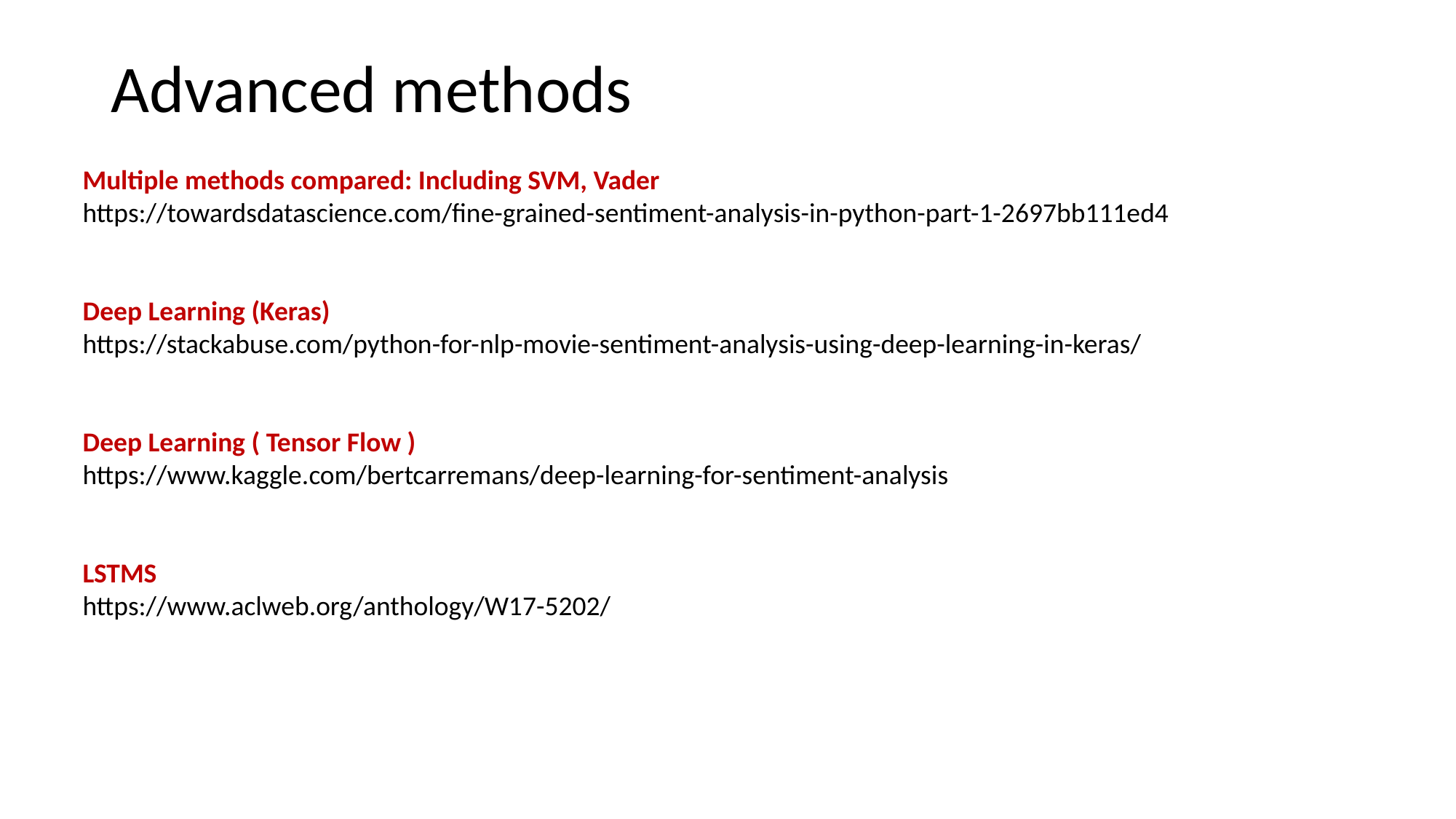

# Advanced methods

Multiple methods compared: Including SVM, Vader
https://towardsdatascience.com/fine-grained-sentiment-analysis-in-python-part-1-2697bb111ed4

Deep Learning (Keras)
https://stackabuse.com/python-for-nlp-movie-sentiment-analysis-using-deep-learning-in-keras/

Deep Learning ( Tensor Flow )
https://www.kaggle.com/bertcarremans/deep-learning-for-sentiment-analysis

LSTMS
https://www.aclweb.org/anthology/W17-5202/